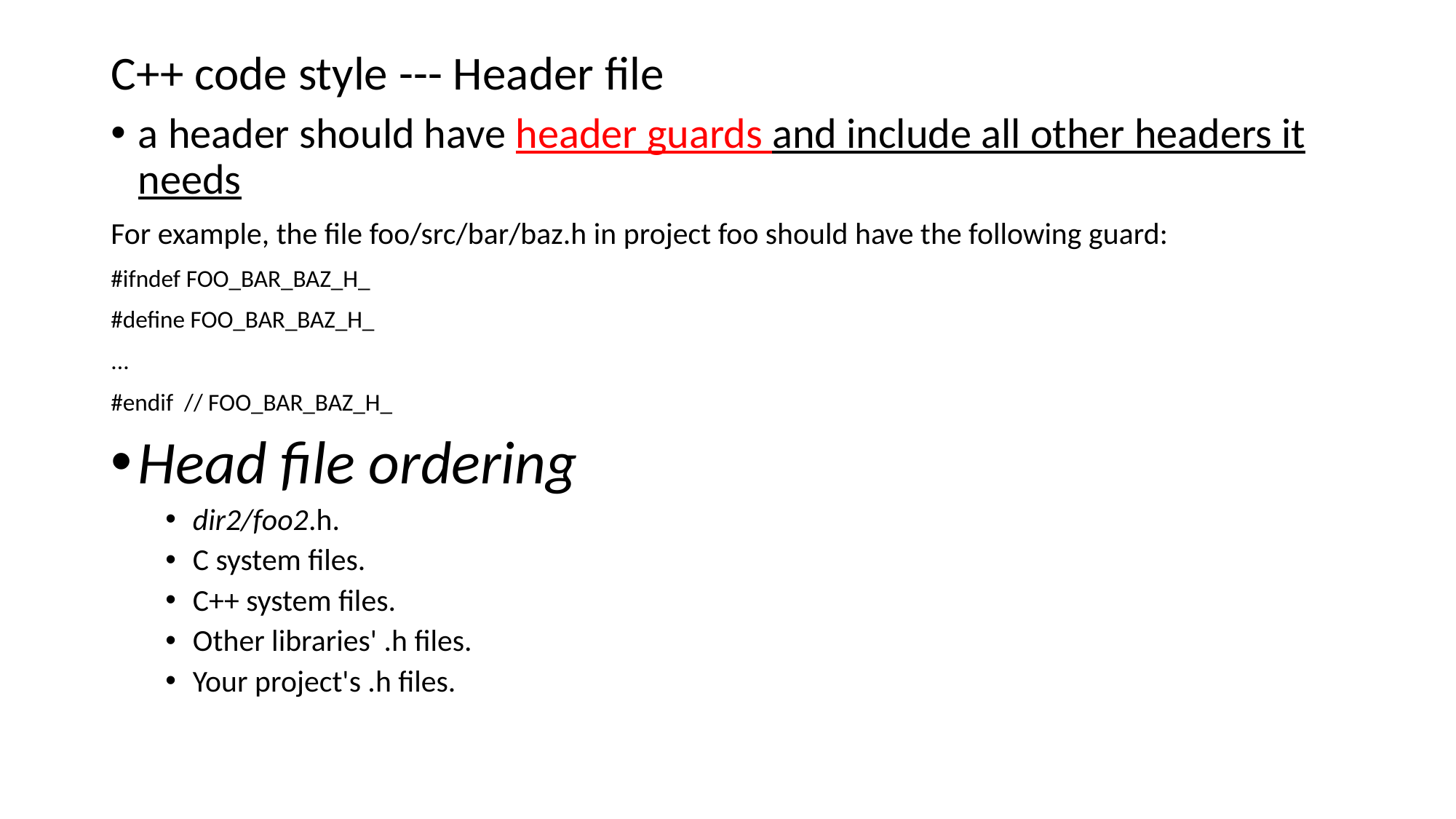

# C++ code style --- Header file
a header should have header guards and include all other headers it needs
For example, the file foo/src/bar/baz.h in project foo should have the following guard:
#ifndef FOO_BAR_BAZ_H_
#define FOO_BAR_BAZ_H_
...
#endif  // FOO_BAR_BAZ_H_
Head file ordering
dir2/foo2.h.
C system files.
C++ system files.
Other libraries' .h files.
Your project's .h files.